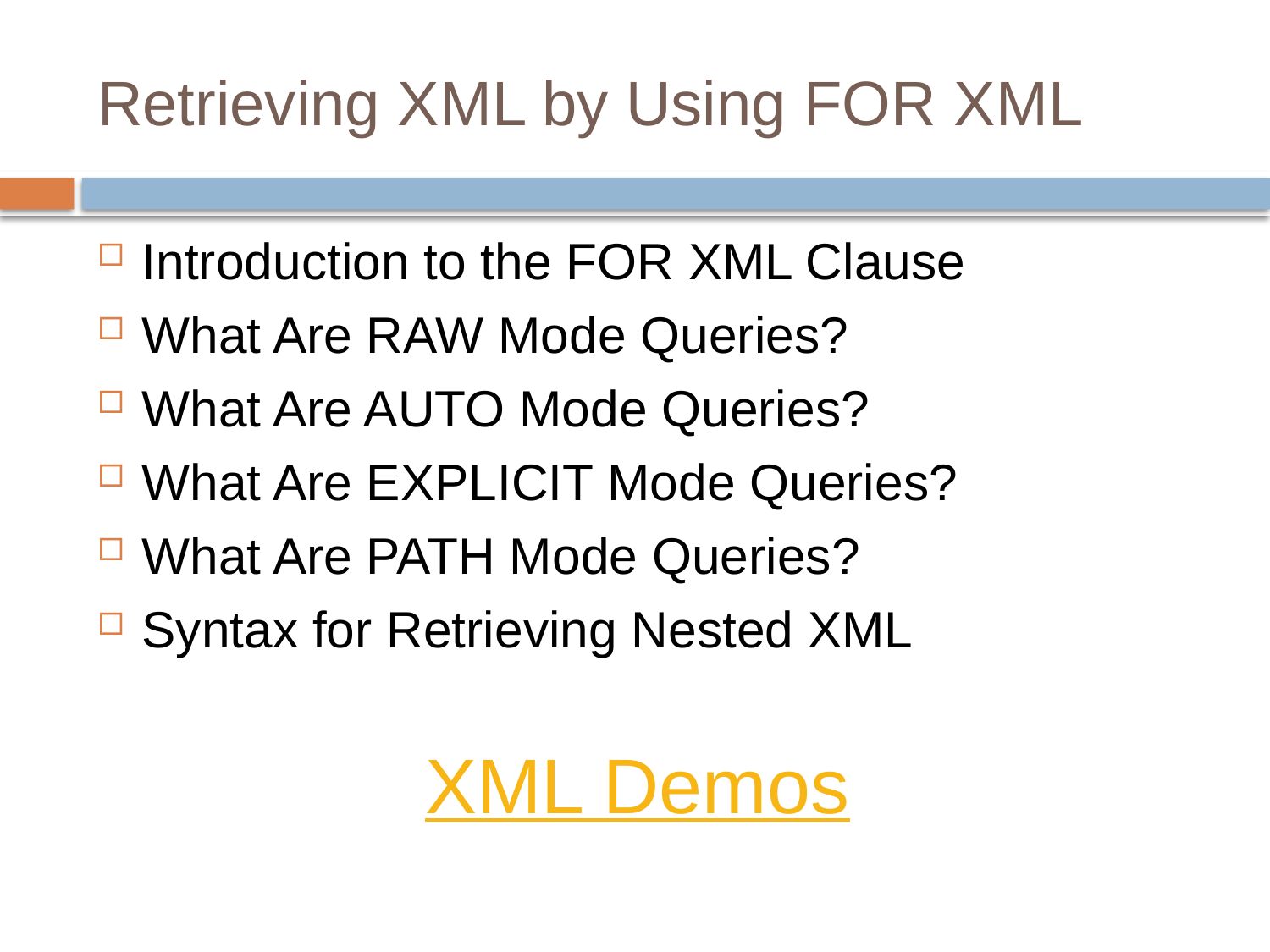

# Retrieving XML by Using FOR XML
Introduction to the FOR XML Clause
What Are RAW Mode Queries?
What Are AUTO Mode Queries?
What Are EXPLICIT Mode Queries?
What Are PATH Mode Queries?
Syntax for Retrieving Nested XML

XML Demos